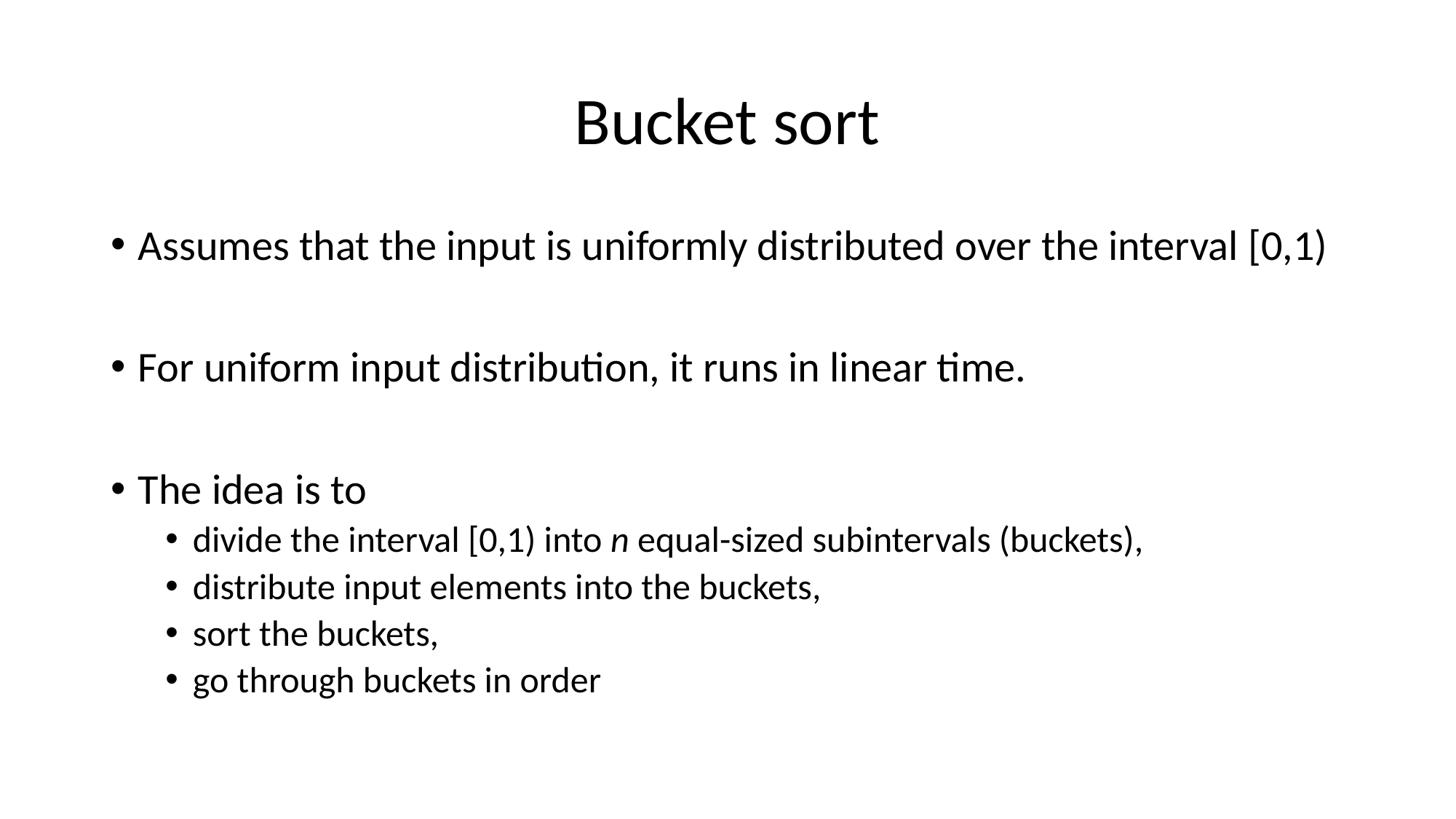

# Bucket sort
Assumes that the input is uniformly distributed over the interval [0,1)

For uniform input distribution, it runs in linear time.

The idea is to
divide the interval [0,1) into n equal-sized subintervals (buckets),
distribute input elements into the buckets,
sort the buckets,
go through buckets in order